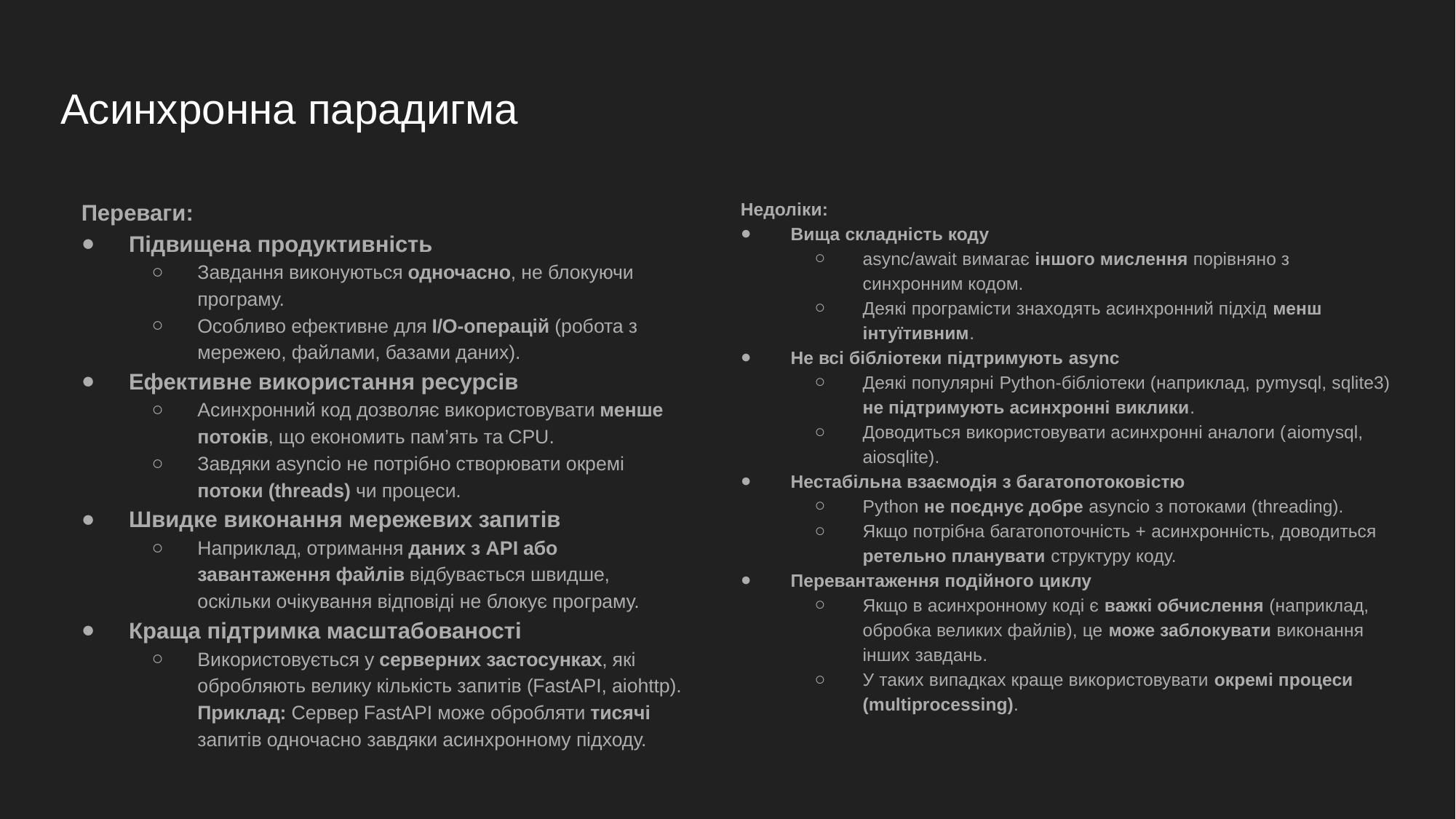

# Асинхронна парадигма
Переваги:
Підвищена продуктивність
Завдання виконуються одночасно, не блокуючи програму.
Особливо ефективне для I/O-операцій (робота з мережею, файлами, базами даних).
Ефективне використання ресурсів
Асинхронний код дозволяє використовувати менше потоків, що економить пам’ять та CPU.
Завдяки asyncio не потрібно створювати окремі потоки (threads) чи процеси.
Швидке виконання мережевих запитів
Наприклад, отримання даних з API або завантаження файлів відбувається швидше, оскільки очікування відповіді не блокує програму.
Краща підтримка масштабованості
Використовується у серверних застосунках, які обробляють велику кількість запитів (FastAPI, aiohttp). Приклад: Сервер FastAPI може обробляти тисячі запитів одночасно завдяки асинхронному підходу.

Недоліки:
Вища складність коду
async/await вимагає іншого мислення порівняно з синхронним кодом.
Деякі програмісти знаходять асинхронний підхід менш інтуїтивним.
Не всі бібліотеки підтримують async
Деякі популярні Python-бібліотеки (наприклад, pymysql, sqlite3) не підтримують асинхронні виклики.
Доводиться використовувати асинхронні аналоги (aiomysql, aiosqlite).
Нестабільна взаємодія з багатопотоковістю
Python не поєднує добре asyncio з потоками (threading).
Якщо потрібна багатопоточність + асинхронність, доводиться ретельно планувати структуру коду.
Перевантаження подійного циклу
Якщо в асинхронному коді є важкі обчислення (наприклад, обробка великих файлів), це може заблокувати виконання інших завдань.
У таких випадках краще використовувати окремі процеси (multiprocessing).